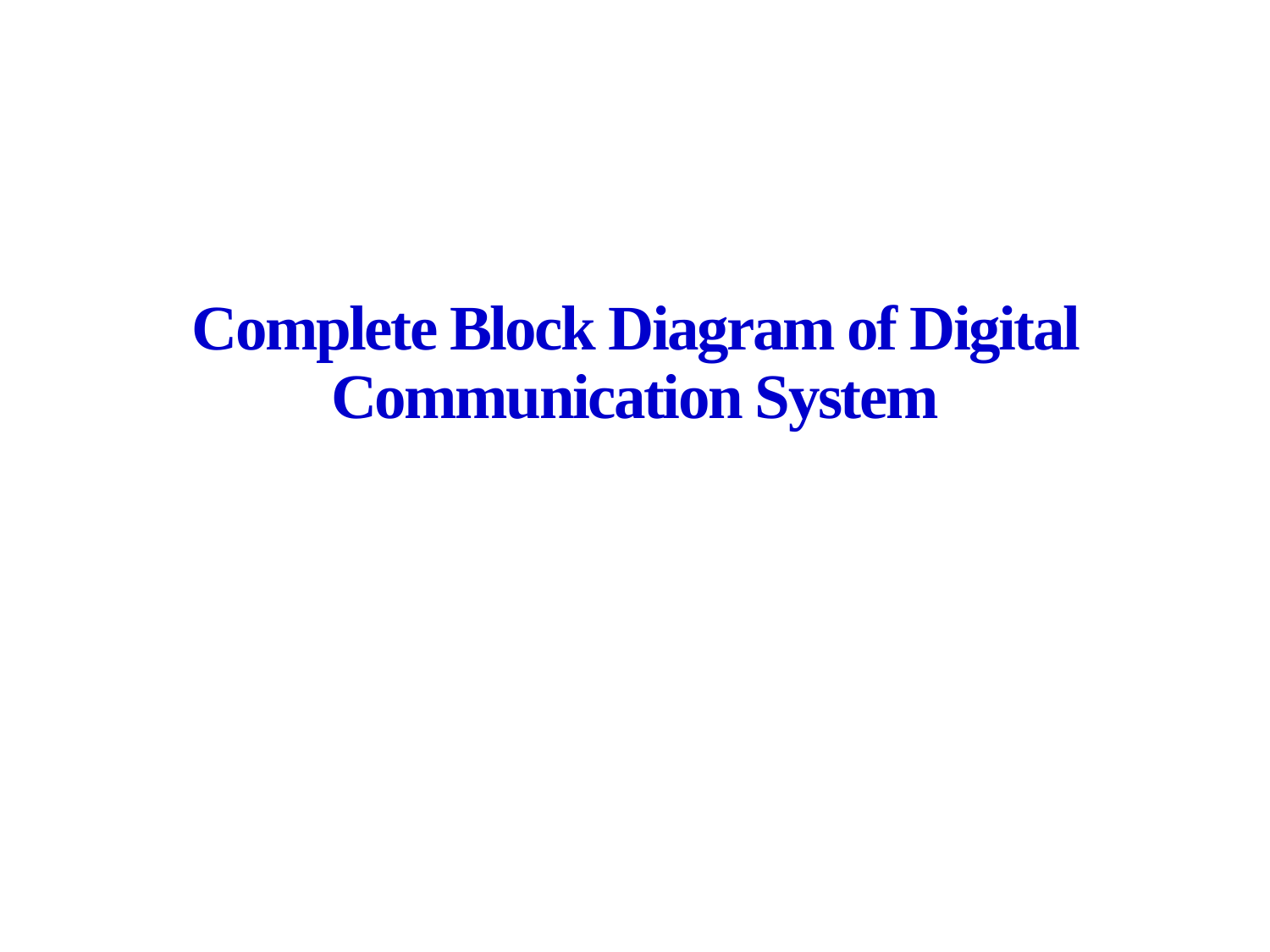

# Complete Block Diagram of Digital Communication System